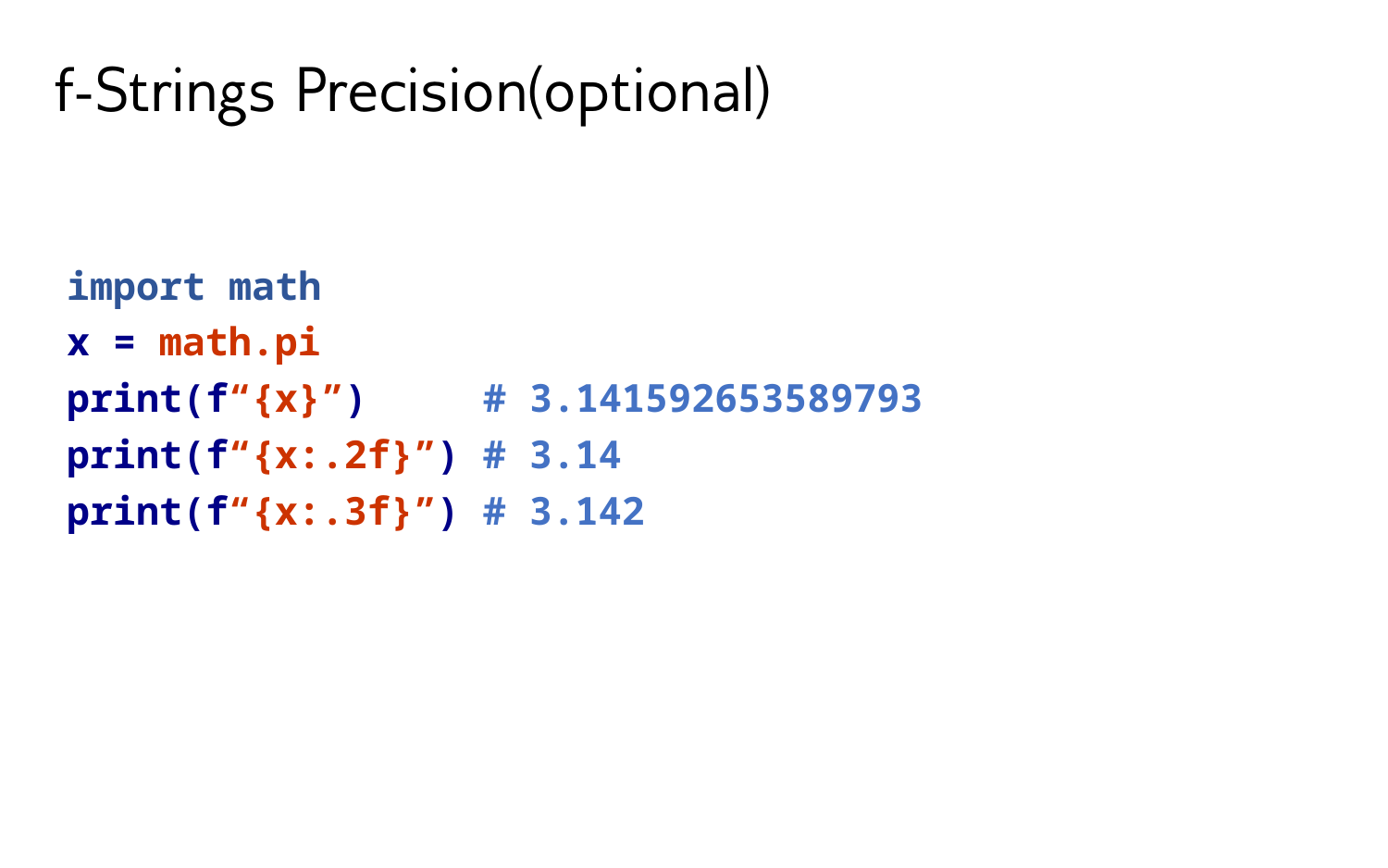

# f-Strings Precision(optional)

import math
x = math.pi
print(f“{x}”) 	# 3.141592653589793
print(f“{x:.2f}”) # 3.14
print(f“{x:.3f}”) # 3.142